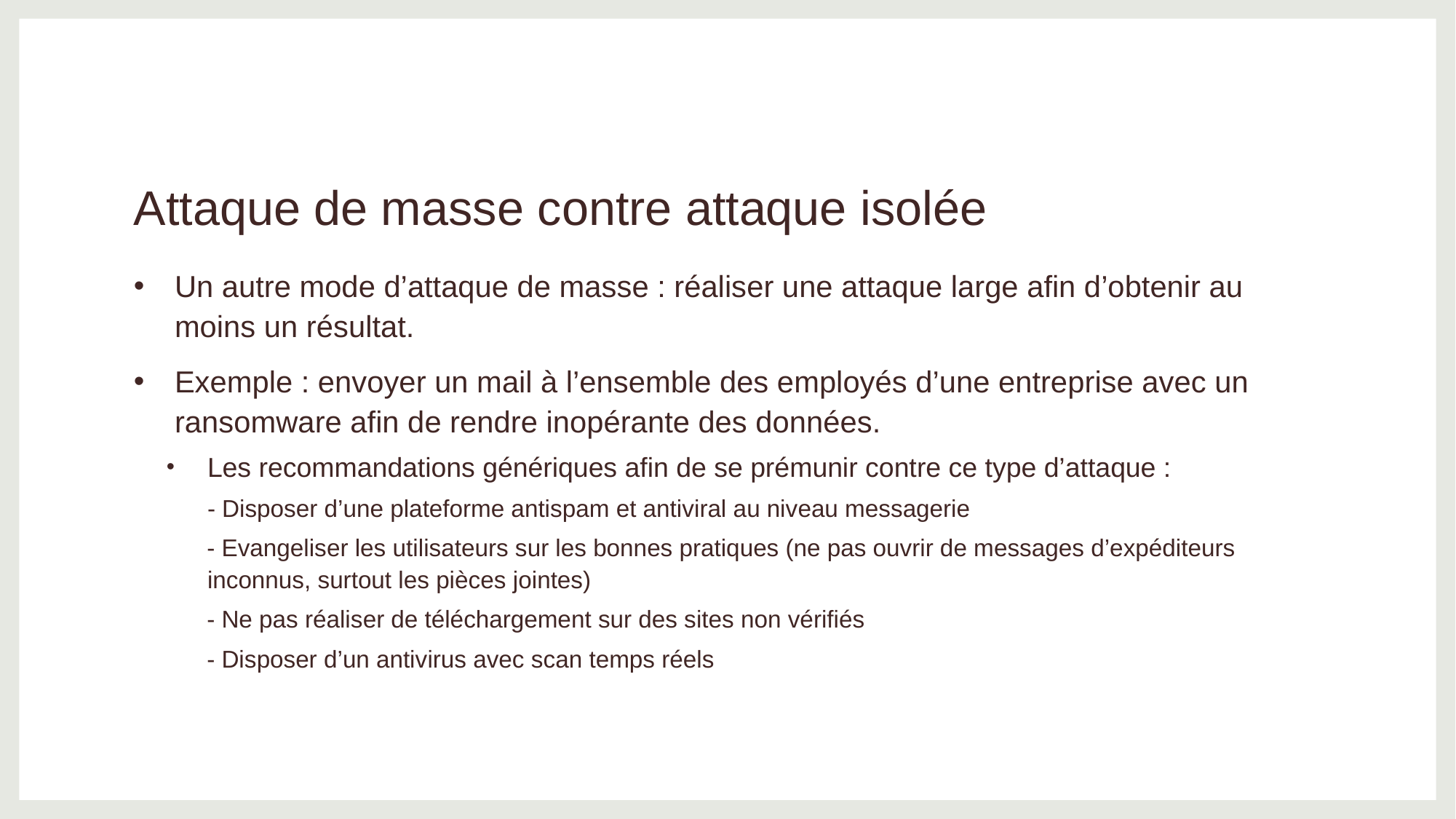

# Attaque de masse contre attaque isolée
Un autre mode d’attaque de masse : réaliser une attaque large afin d’obtenir au moins un résultat.
Exemple : envoyer un mail à l’ensemble des employés d’une entreprise avec un ransomware afin de rendre inopérante des données.
Les recommandations génériques afin de se prémunir contre ce type d’attaque :
	- Disposer d’une plateforme antispam et antiviral au niveau messagerie
      - Evangeliser les utilisateurs sur les bonnes pratiques (ne pas ouvrir de messages d’expéditeurs inconnus, surtout les pièces jointes)
      - Ne pas réaliser de téléchargement sur des sites non vérifiés
      - Disposer d’un antivirus avec scan temps réels